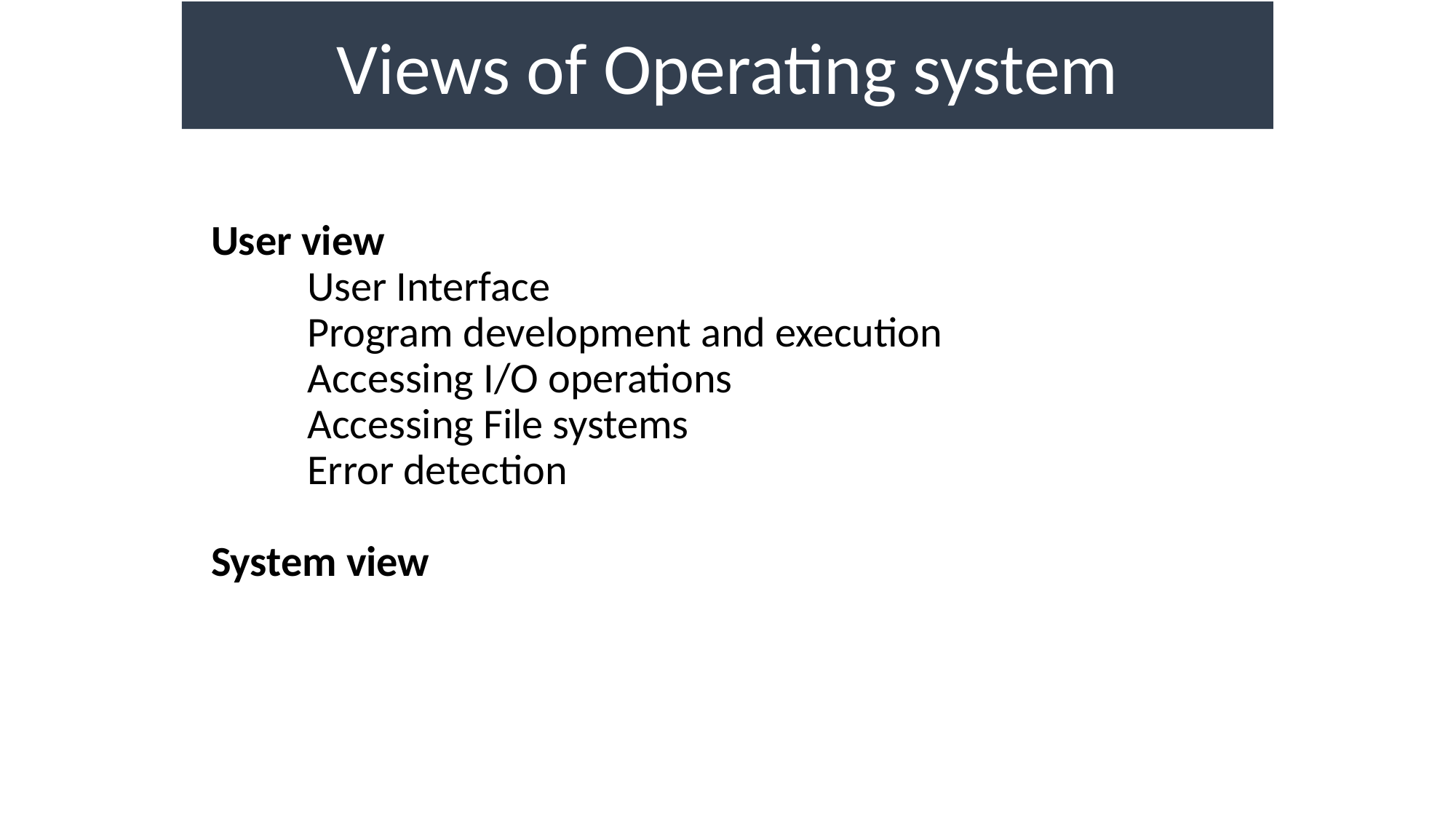

Views of Operating system
# User view User Interface Program development and execution Accessing I/O operations Accessing File systems Error detection System view